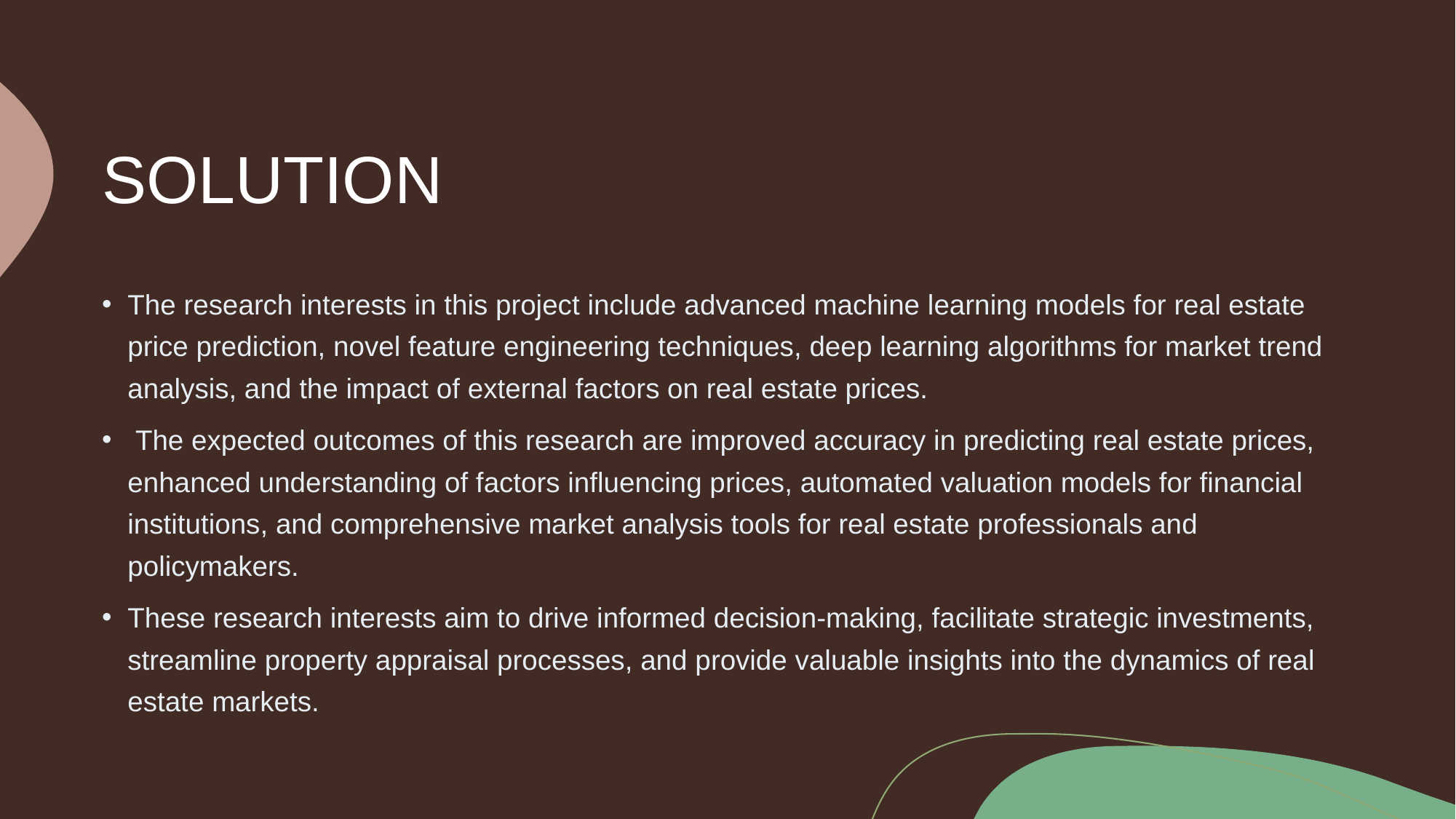

# SOLUTION
The research interests in this project include advanced machine learning models for real estate price prediction, novel feature engineering techniques, deep learning algorithms for market trend analysis, and the impact of external factors on real estate prices.
 The expected outcomes of this research are improved accuracy in predicting real estate prices, enhanced understanding of factors influencing prices, automated valuation models for financial institutions, and comprehensive market analysis tools for real estate professionals and policymakers.
These research interests aim to drive informed decision-making, facilitate strategic investments, streamline property appraisal processes, and provide valuable insights into the dynamics of real estate markets.